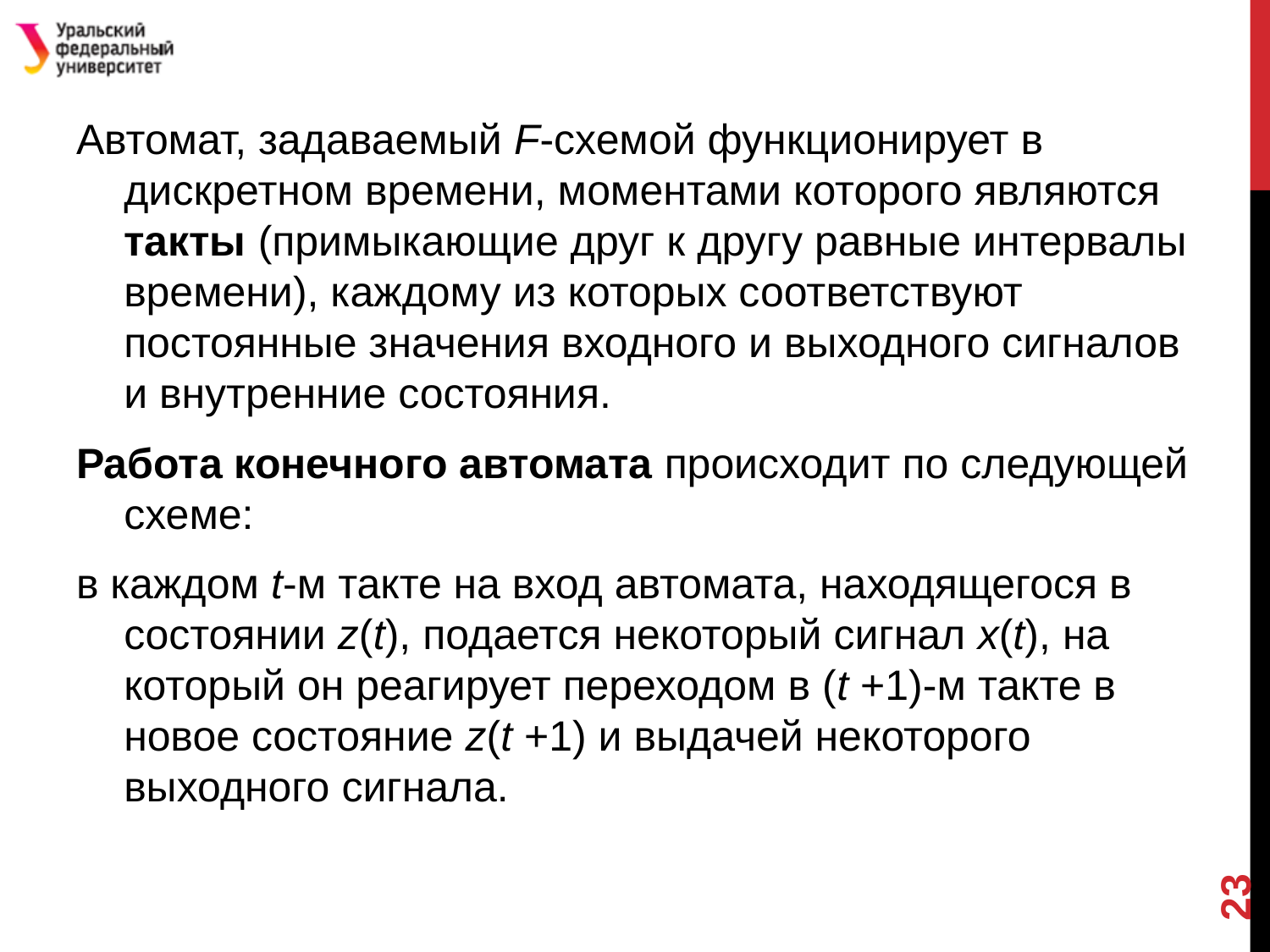

#
Автомат, задаваемый F-схемой функционирует в дискретном времени, моментами которого являются такты (примыкающие друг к другу равные интервалы времени), каждому из которых соответствуют постоянные значения входного и выходного сигналов и внутренние состояния.
Работа конечного автомата происходит по следующей схеме:
в каждом t-м такте на вход автомата, находящегося в состоянии z(t), подается некоторый сигнал x(t), на который он реагирует переходом в (t +1)-м такте в новое состояние z(t +1) и выдачей некоторого выходного сигнала.
23